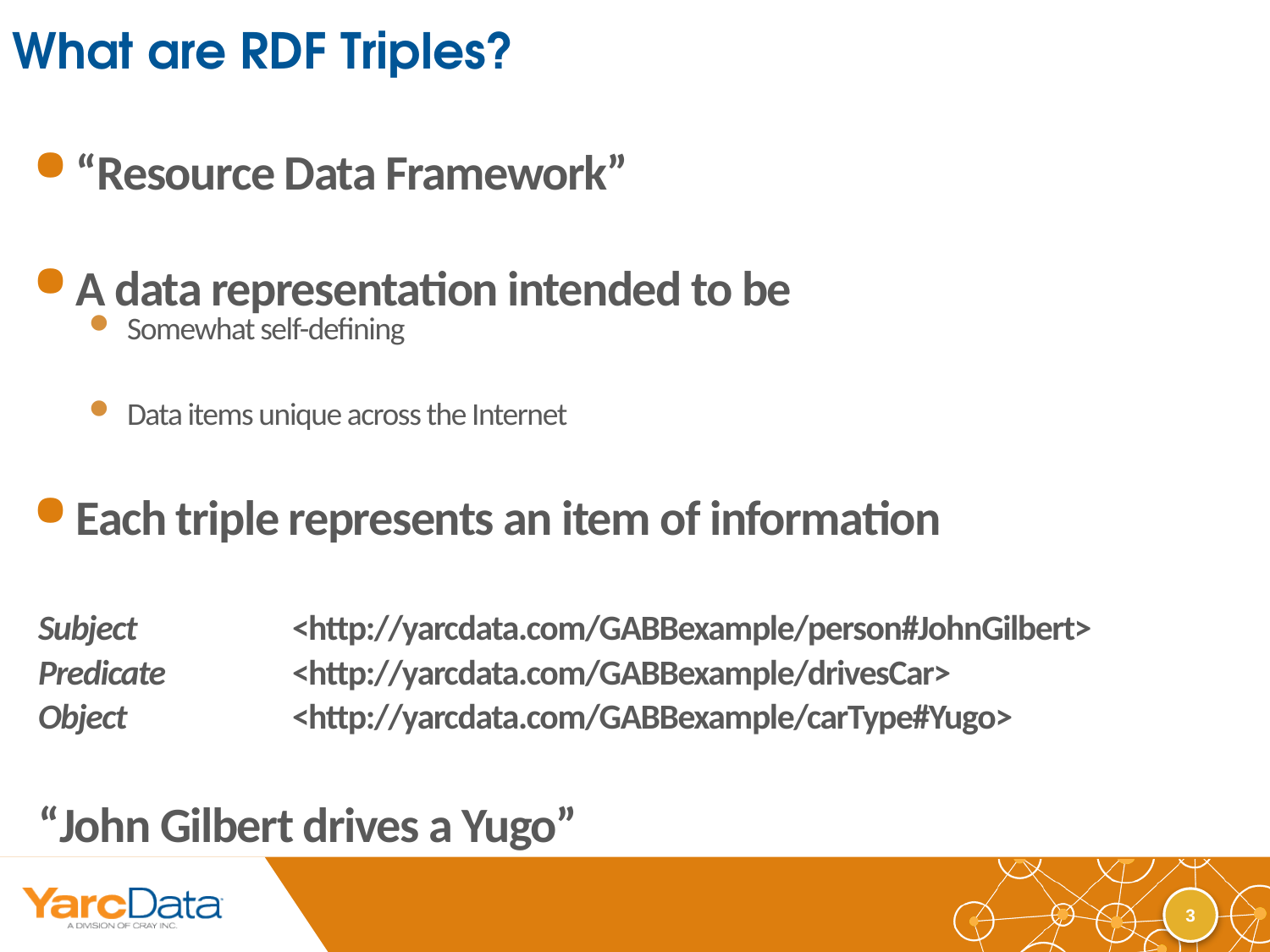

# What are RDF Triples?
“Resource Data Framework”

A data representation intended to be
Somewhat self-defining

Data items unique across the Internet

Each triple represents an item of information

Subject		<http://yarcdata.com/GABBexample/person#JohnGilbert>
Predicate 	<http://yarcdata.com/GABBexample/drivesCar>
Object 		<http://yarcdata.com/GABBexample/carType#Yugo>

“John Gilbert drives a Yugo”